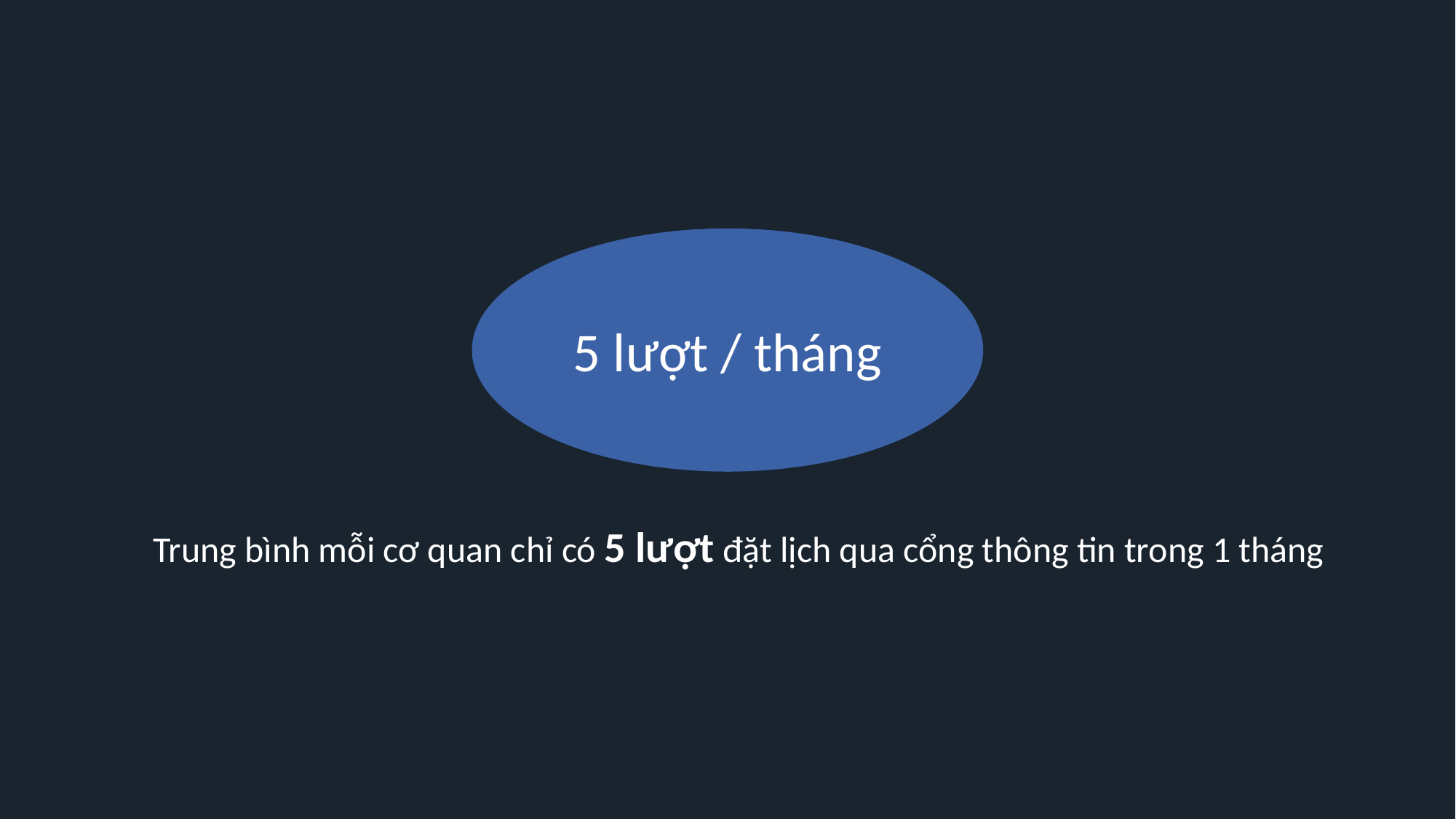

5 lượt / tháng
Trung bình mỗi cơ quan chỉ có 5 lượt đặt lịch qua cổng thông tin trong 1 tháng